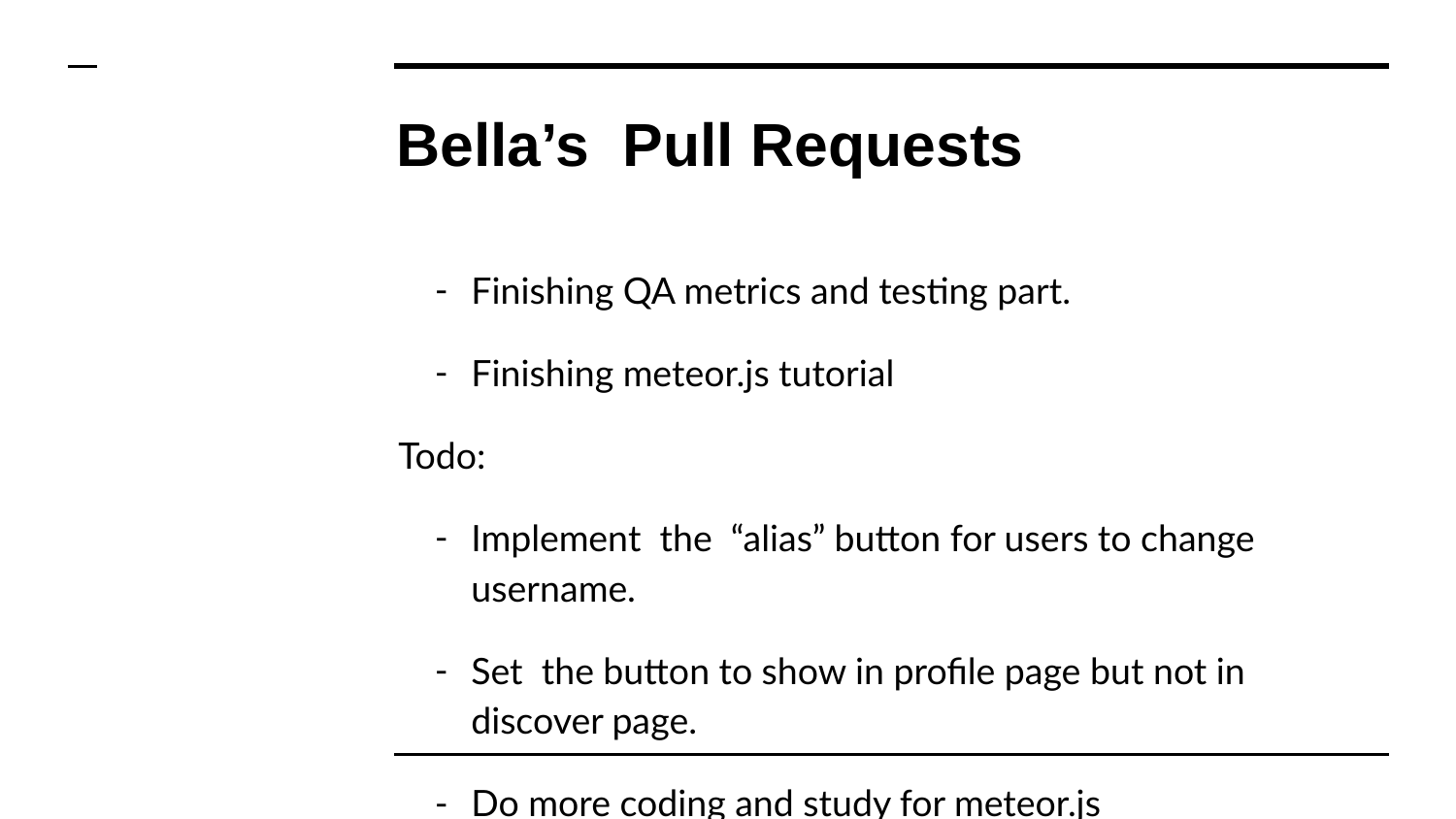

# Bella’s  Pull Requests
Finishing QA metrics and testing part.
Finishing meteor.js tutorial
Todo:
Implement  the  “alias” button for users to change username.
Set  the button to show in profile page but not in discover page.
Do more coding and study for meteor.js